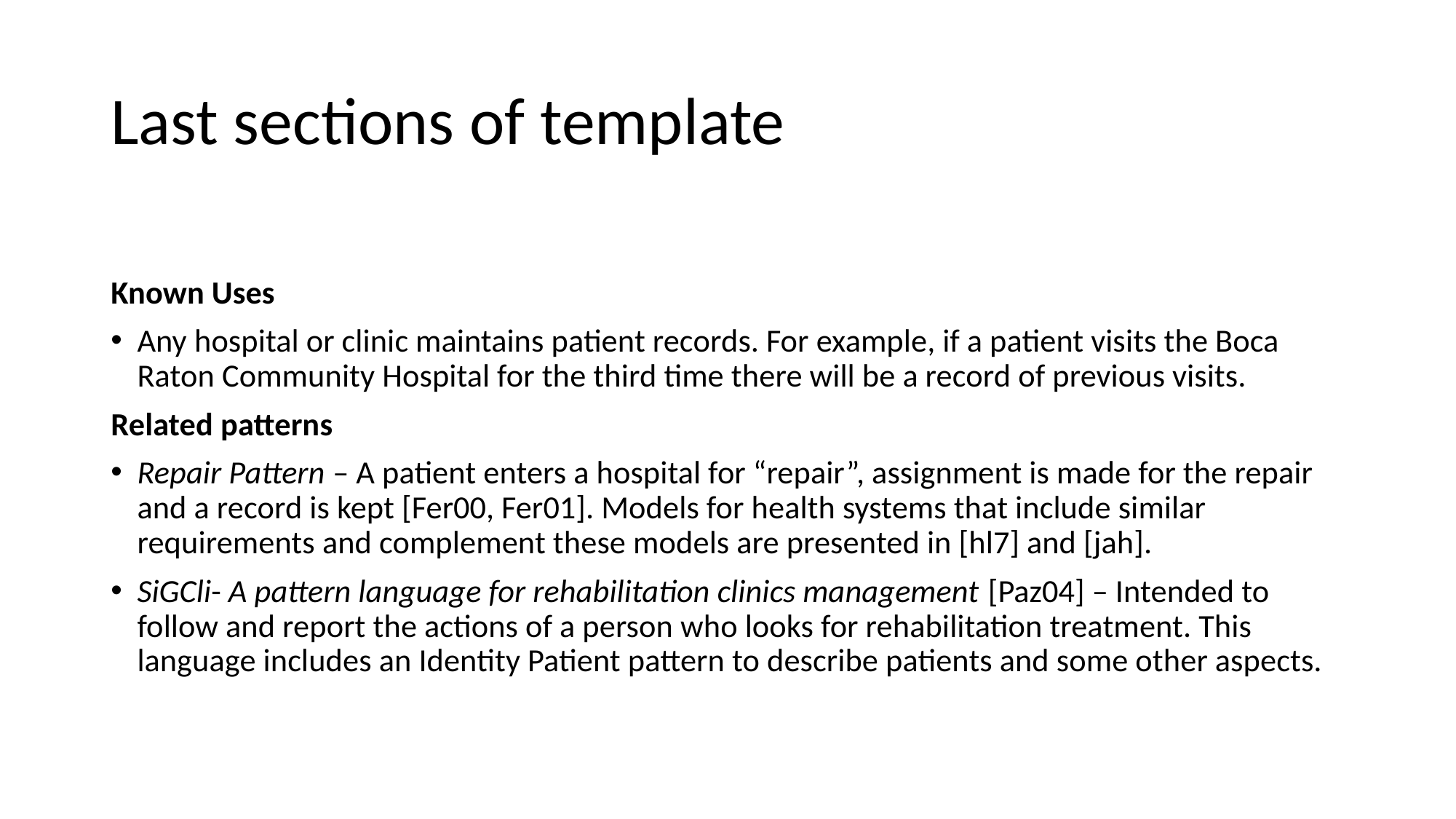

# Last sections of template

Known Uses
Any hospital or clinic maintains patient records. For example, if a patient visits the Boca Raton Community Hospital for the third time there will be a record of previous visits.
Related patterns
Repair Pattern – A patient enters a hospital for “repair”, assignment is made for the repair and a record is kept [Fer00, Fer01]. Models for health systems that include similar requirements and complement these models are presented in [hl7] and [jah].
SiGCli- A pattern language for rehabilitation clinics management [Paz04] – Intended to follow and report the actions of a person who looks for rehabilitation treatment. This language includes an Identity Patient pattern to describe patients and some other aspects.